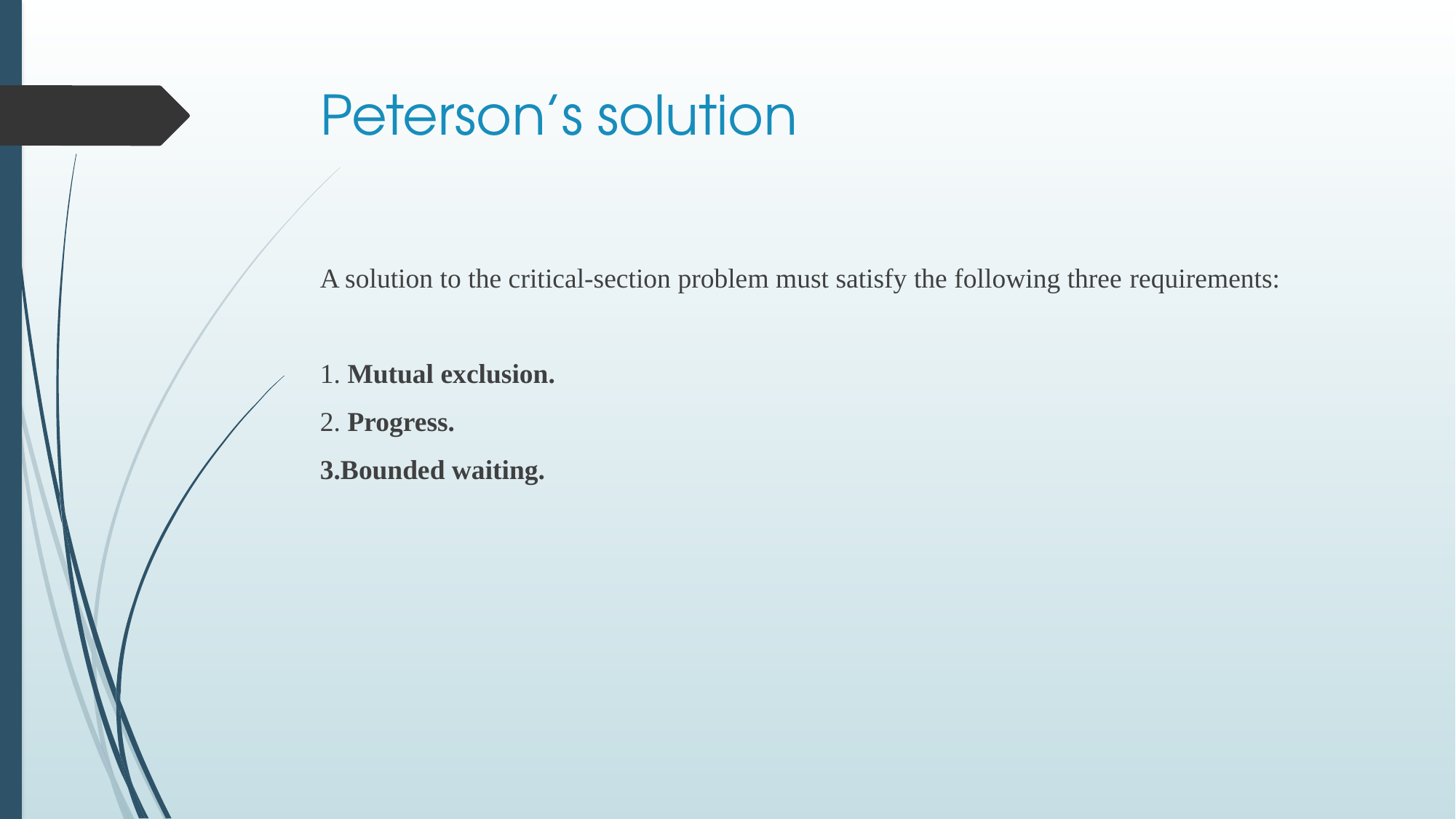

# Peterson’s solution
A solution to the critical-section problem must satisfy the following three requirements:

1. Mutual exclusion.
2. Progress.
3.Bounded waiting.